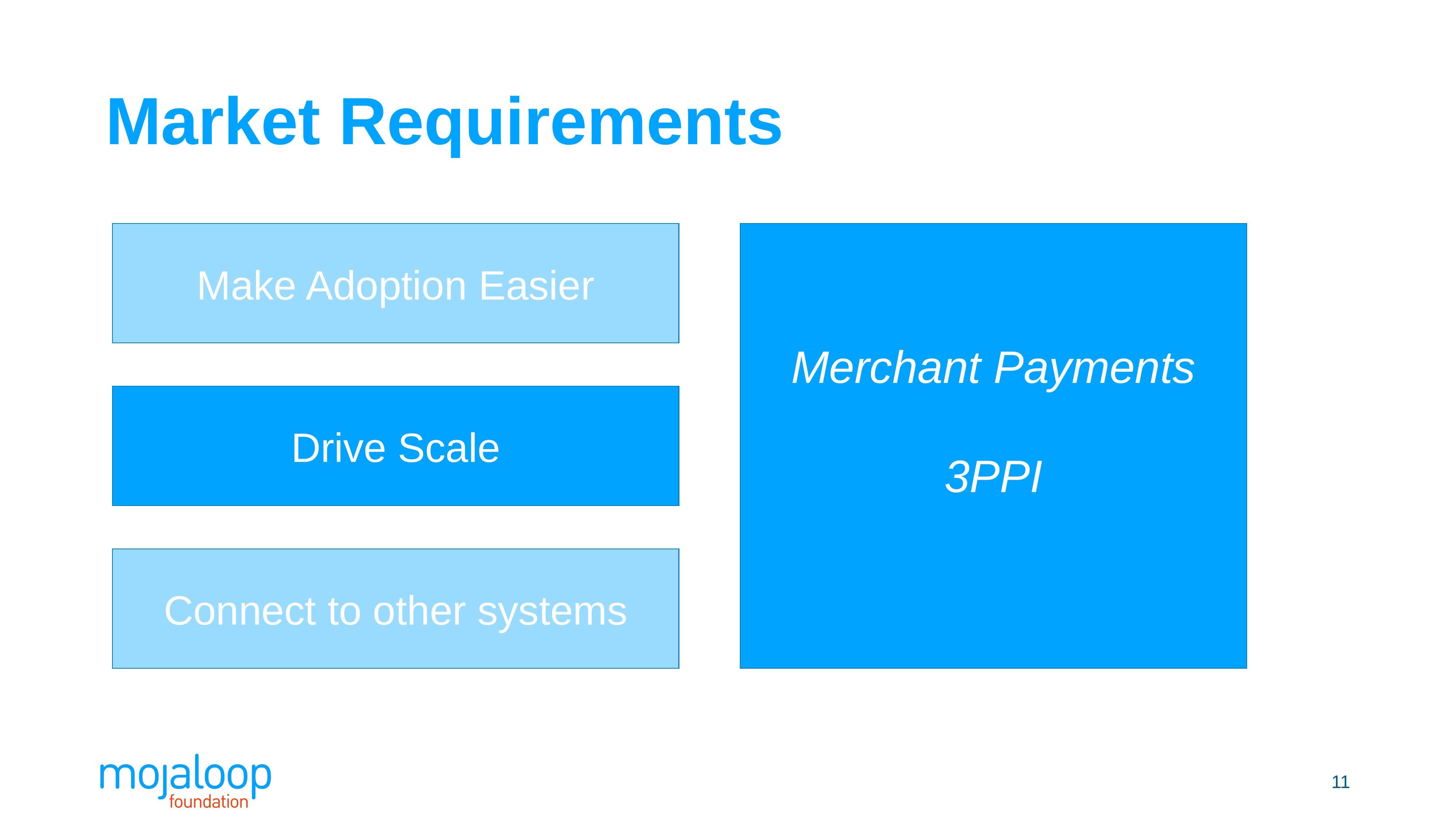

# Market Requirements
Make Adoption Easier
Merchant Payments

3PPI

Drive Scale
Connect to other systems
11